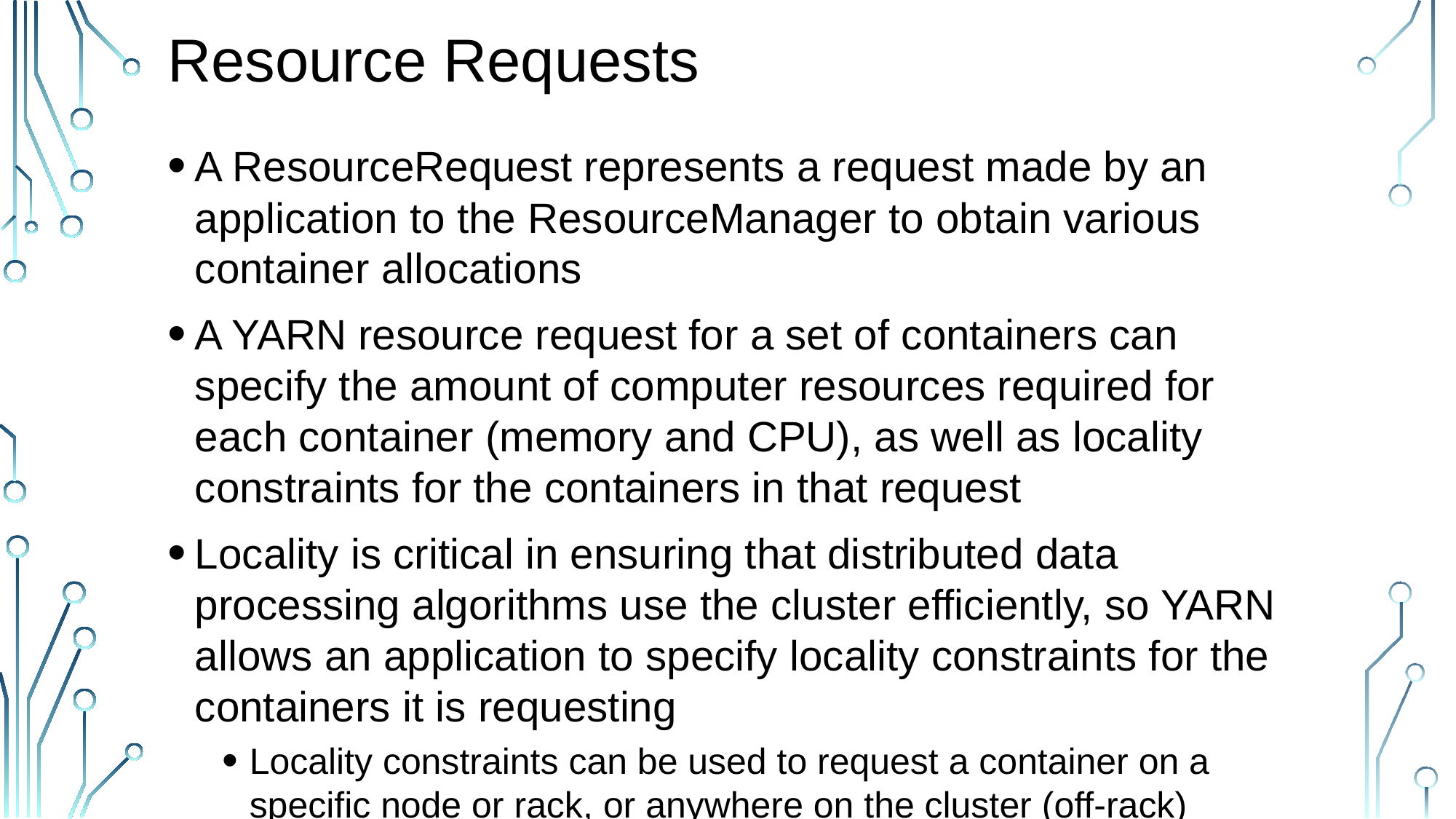

# Resource Requests
A ResourceRequest represents a request made by an application to the ResourceManager to obtain various container allocations
A YARN resource request for a set of containers can specify the amount of computer resources required for each container (memory and CPU), as well as locality constraints for the containers in that request
Locality is critical in ensuring that distributed data processing algorithms use the cluster efficiently, so YARN allows an application to specify locality constraints for the containers it is requesting
Locality constraints can be used to request a container on a specific node or rack, or anywhere on the cluster (off-rack)